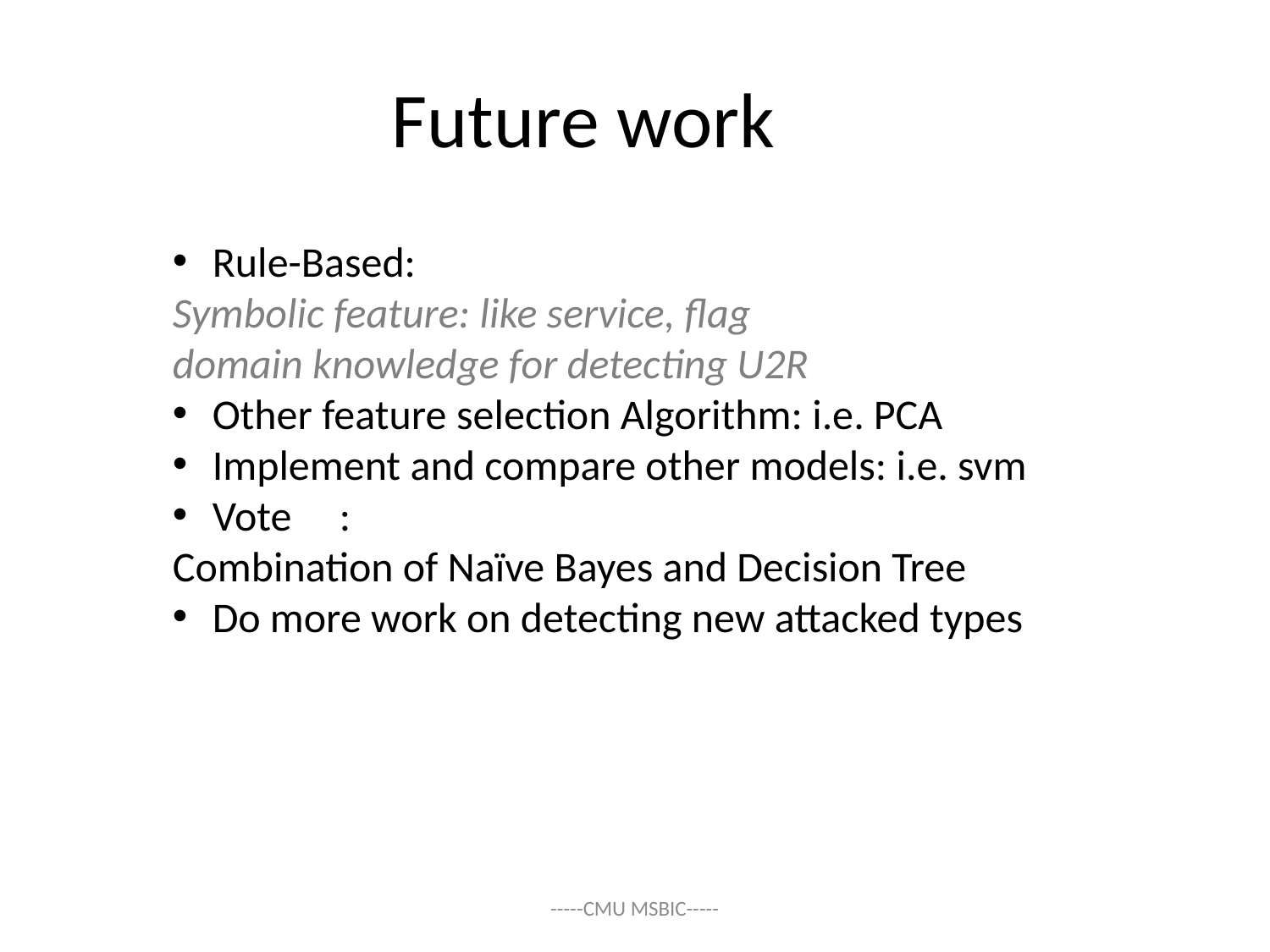

# Future work
Rule-Based:
Symbolic feature: like service, flag
domain knowledge for detecting U2R
Other feature selection Algorithm: i.e. PCA
Implement and compare other models: i.e. svm
Vote	:
Combination of Naïve Bayes and Decision Tree
Do more work on detecting new attacked types

-----CMU MSBIC-----